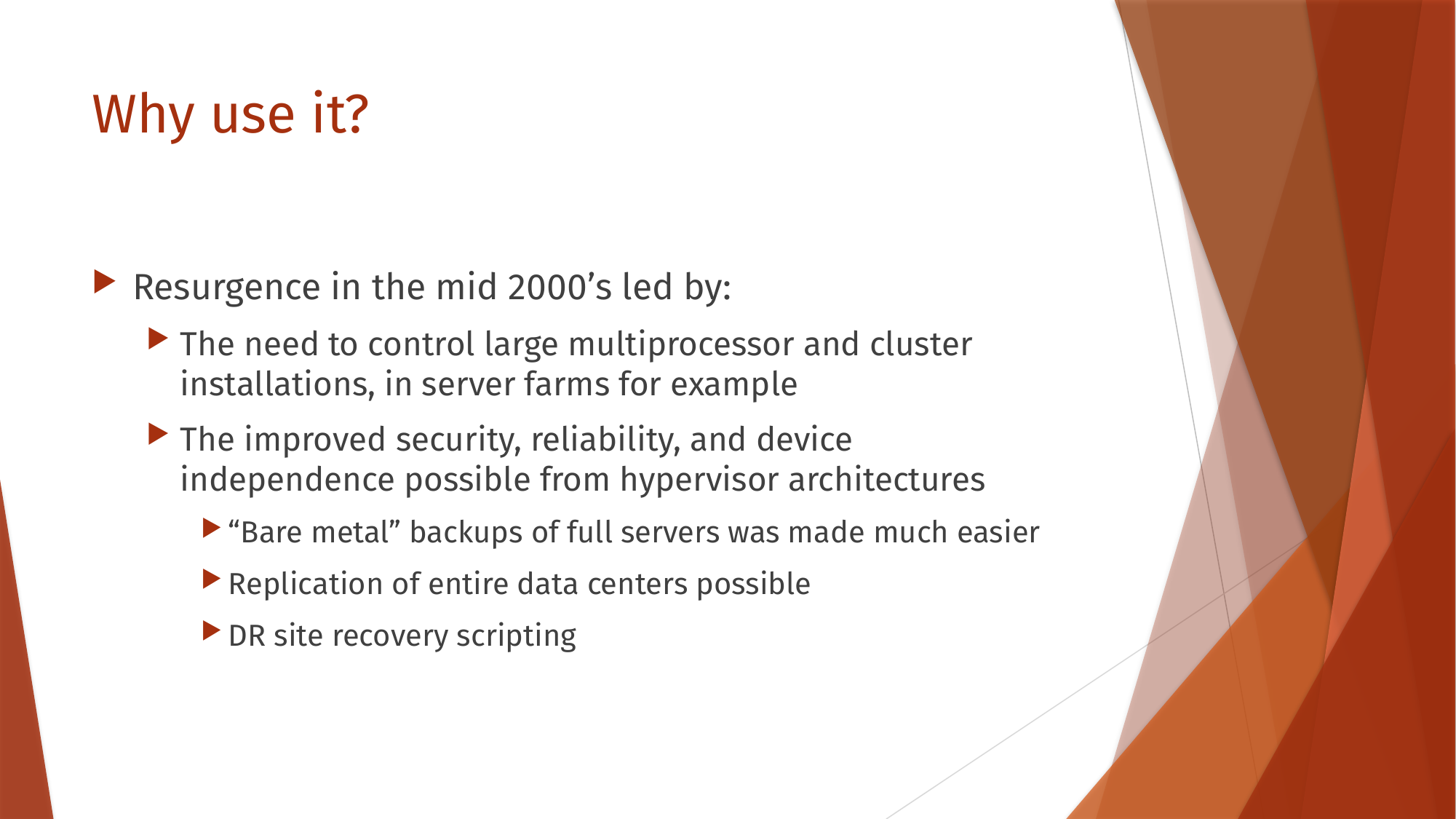

# Why use it?
Resurgence in the mid 2000’s led by:
The need to control large multiprocessor and cluster installations, in server farms for example
The improved security, reliability, and device independence possible from hypervisor architectures
“Bare metal” backups of full servers was made much easier
Replication of entire data centers possible
DR site recovery scripting